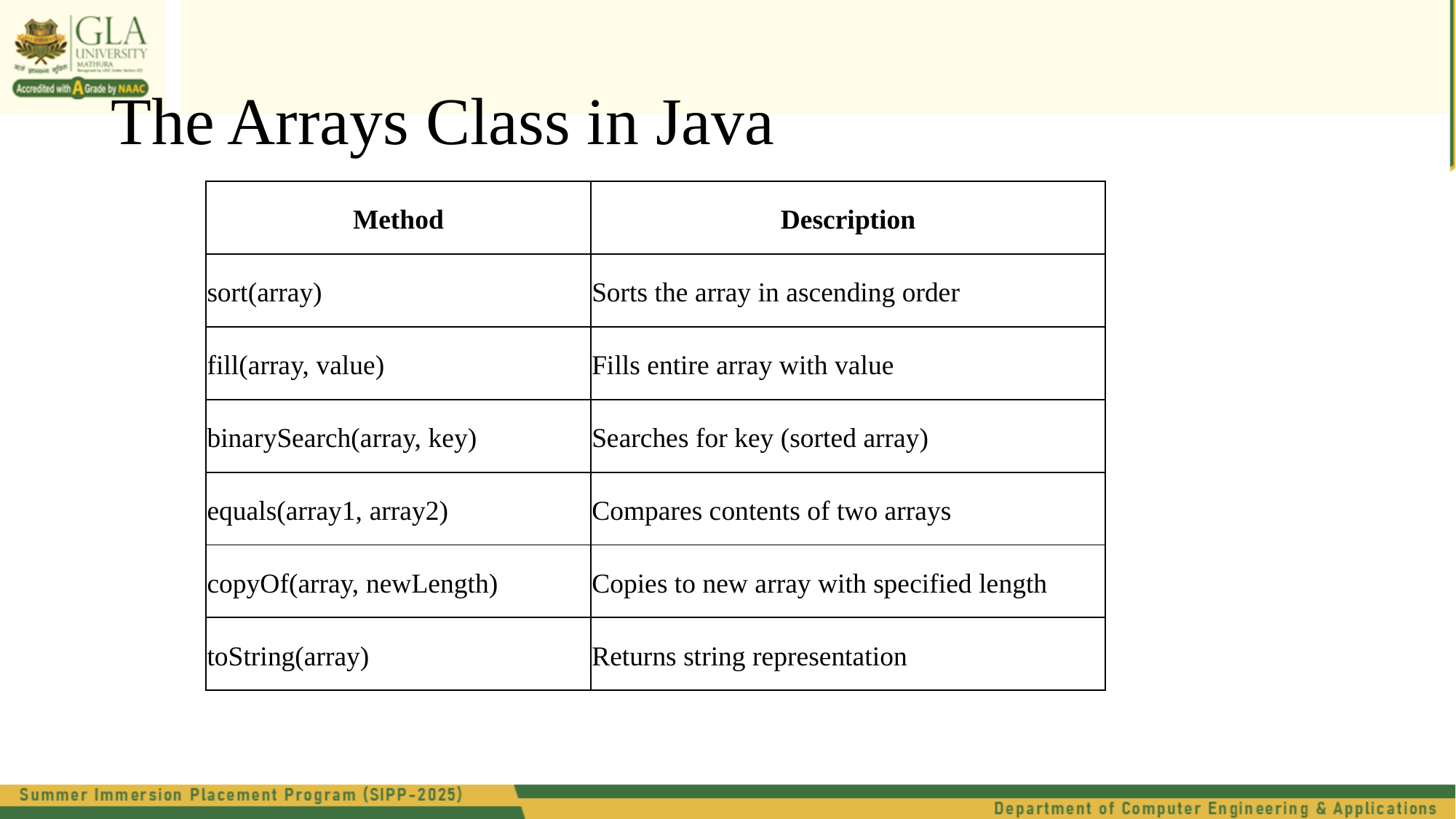

# The Arrays Class in Java
| Method | Description |
| --- | --- |
| sort(array) | Sorts the array in ascending order |
| fill(array, value) | Fills entire array with value |
| binarySearch(array, key) | Searches for key (sorted array) |
| equals(array1, array2) | Compares contents of two arrays |
| copyOf(array, newLength) | Copies to new array with specified length |
| toString(array) | Returns string representation |